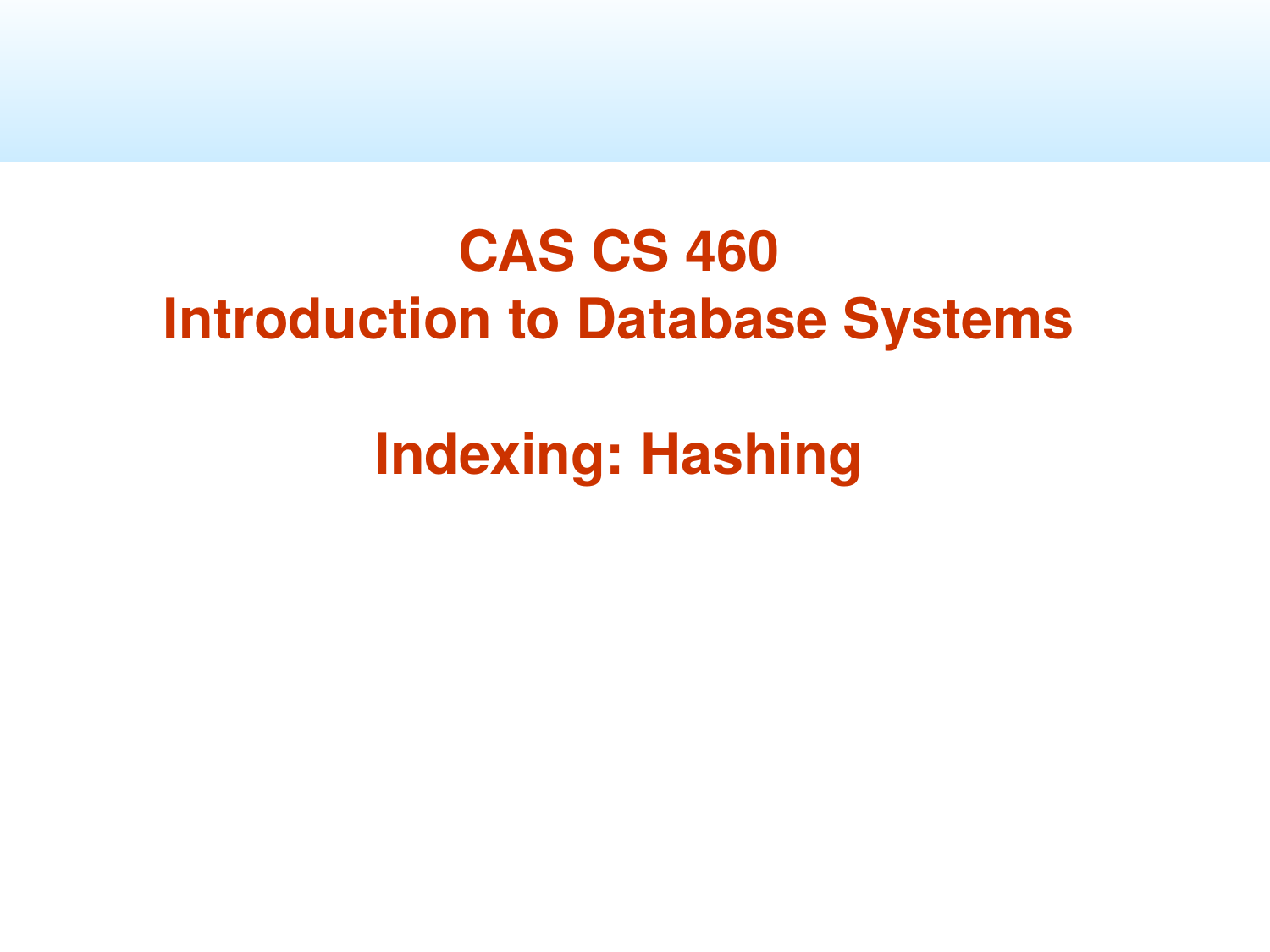

CAS CS 460
Introduction to Database Systems

Indexing: Hashing
1